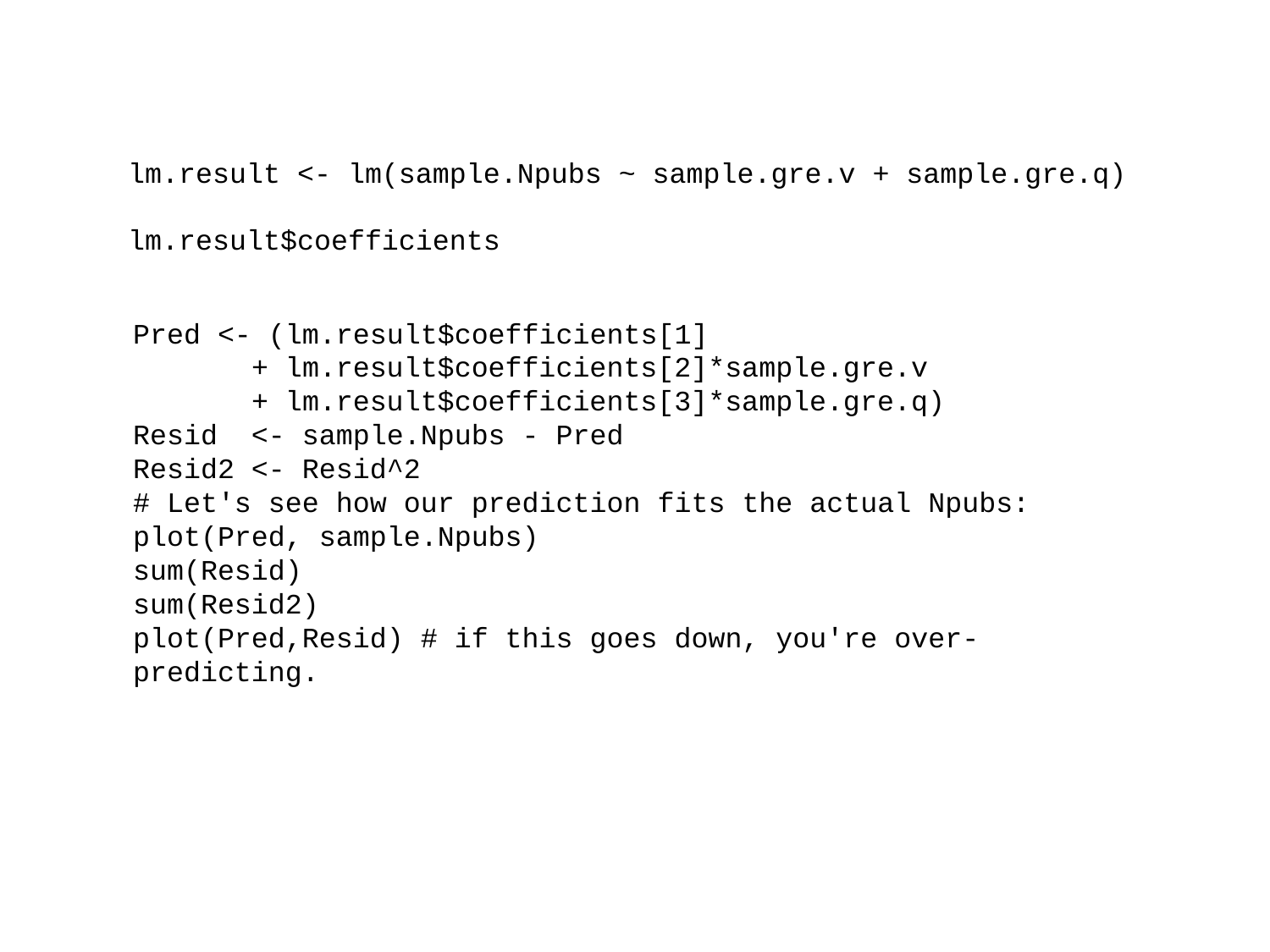

lm.result <- lm(sample.Npubs ~ sample.gre.v + sample.gre.q)

lm.result$coefficients
Pred <- (lm.result$coefficients[1]
       + lm.result$coefficients[2]*sample.gre.v
       + lm.result$coefficients[3]*sample.gre.q)
Resid  <- sample.Npubs - Pred
Resid2 <- Resid^2
# Let's see how our prediction fits the actual Npubs:
plot(Pred, sample.Npubs)
sum(Resid)
sum(Resid2)
plot(Pred,Resid) # if this goes down, you're over-predicting.